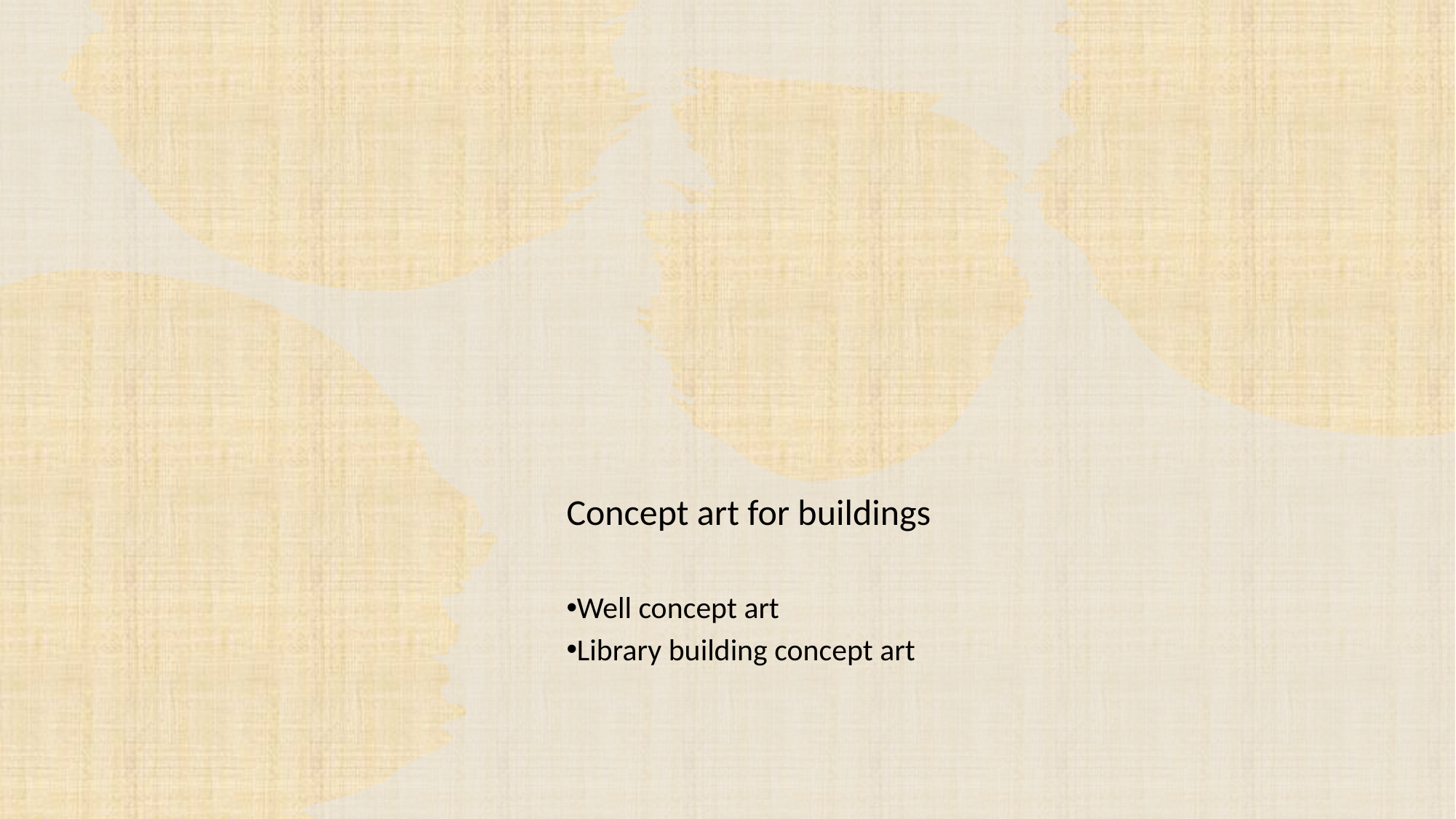

# Concept art for buildings
Well concept art
Library building concept art